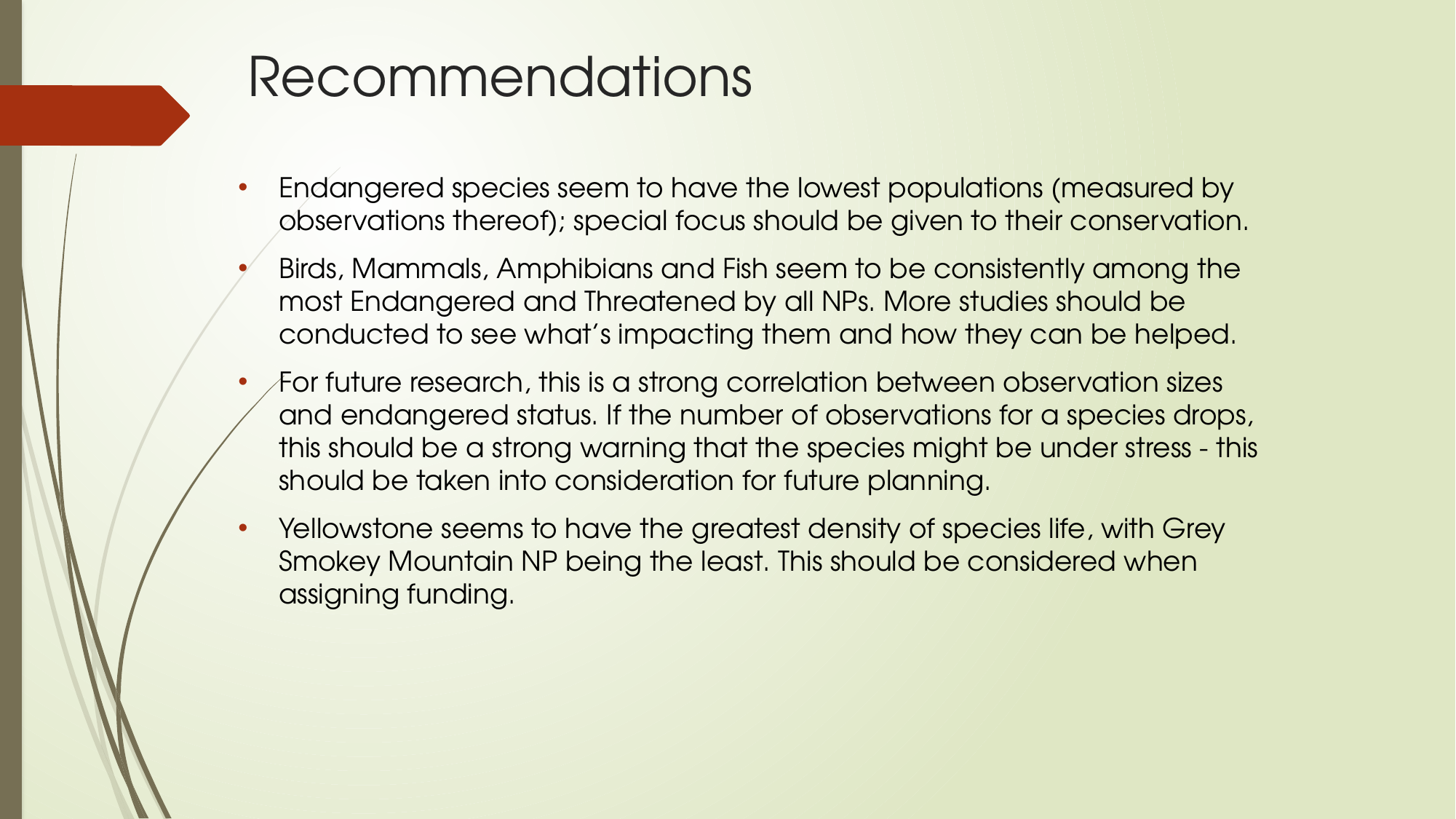

# Recommendations
Endangered species seem to have the lowest populations (measured by observations thereof); special focus should be given to their conservation.
Birds, Mammals, Amphibians and Fish seem to be consistently among the most Endangered and Threatened by all NPs. More studies should be conducted to see what’s impacting them and how they can be helped.
For future research, this is a strong correlation between observation sizes and endangered status. If the number of observations for a species drops, this should be a strong warning that the species might be under stress - this should be taken into consideration for future planning.
Yellowstone seems to have the greatest density of species life, with Grey Smokey Mountain NP being the least. This should be considered when assigning funding.